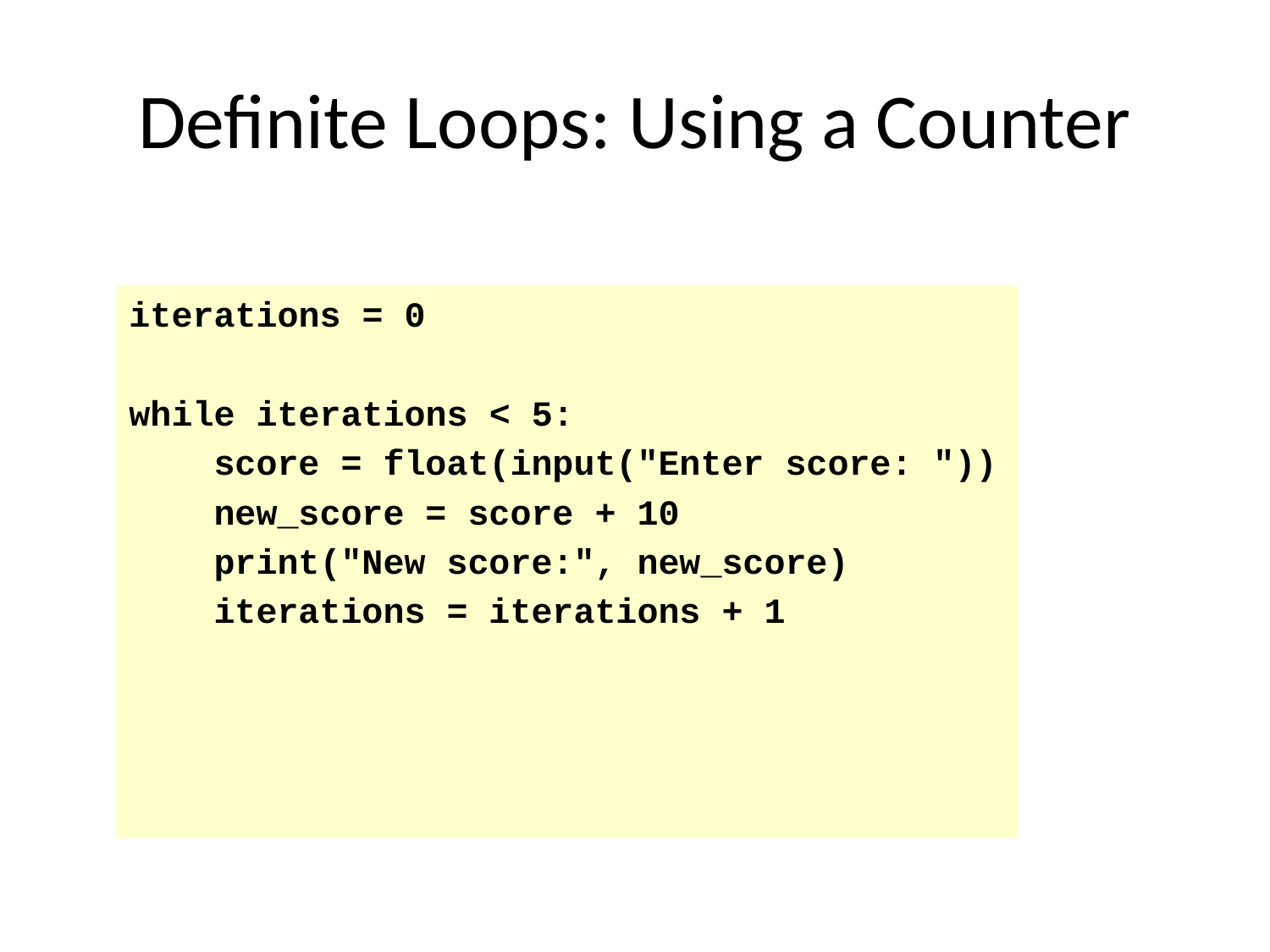

# Definite Loops: Using a Counter
iterations = 0

while iterations < 5:
    score = float(input("Enter score: "))
    new_score = score + 10
    print("New score:", new_score)
    iterations = iterations + 1